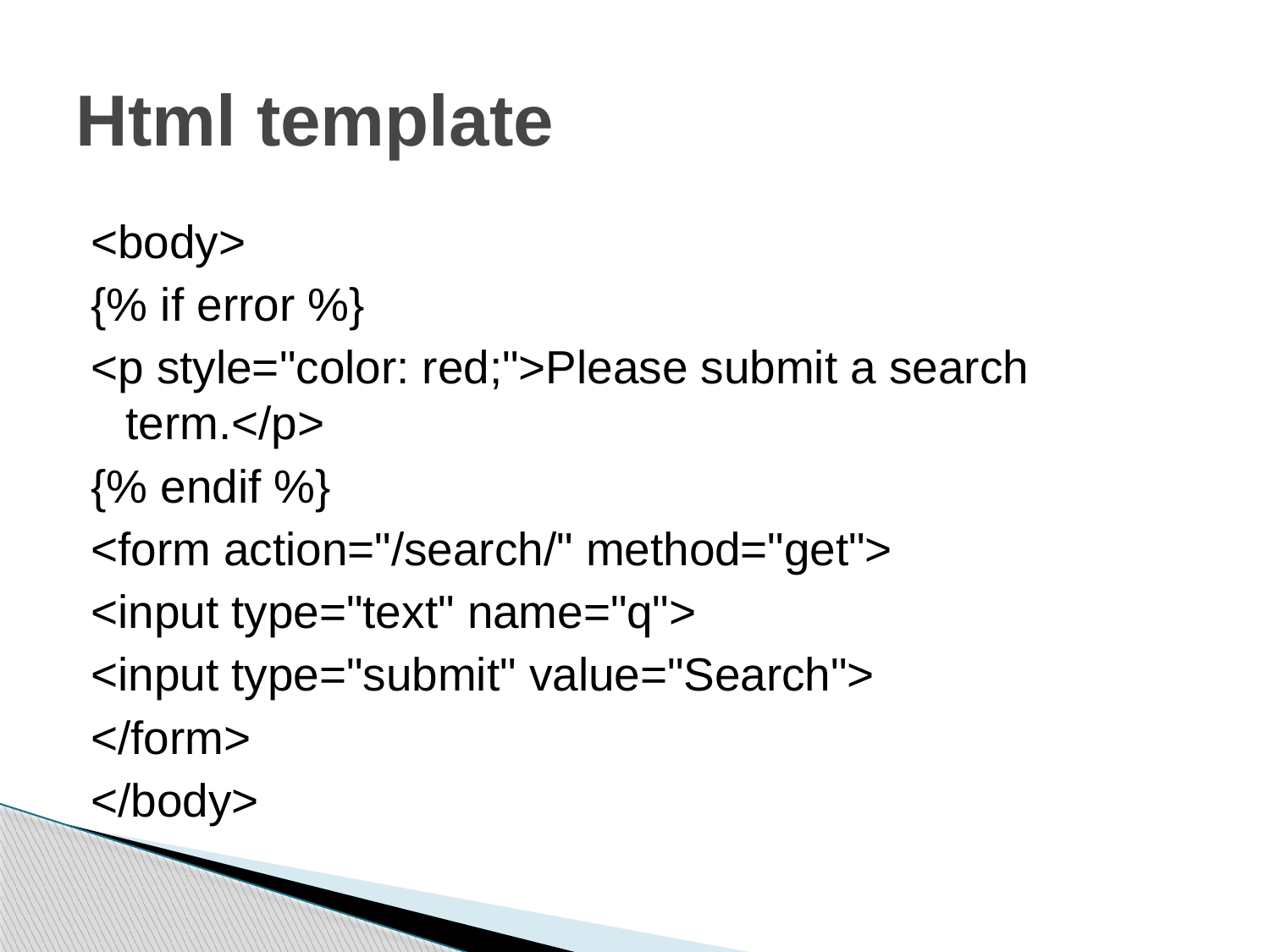

# Html template
<body>
{% if error %}
<p style="color: red;">Please submit a search term.</p>
{% endif %}
<form action="/search/" method="get">
<input type="text" name="q">
<input type="submit" value="Search">
</form>
</body>